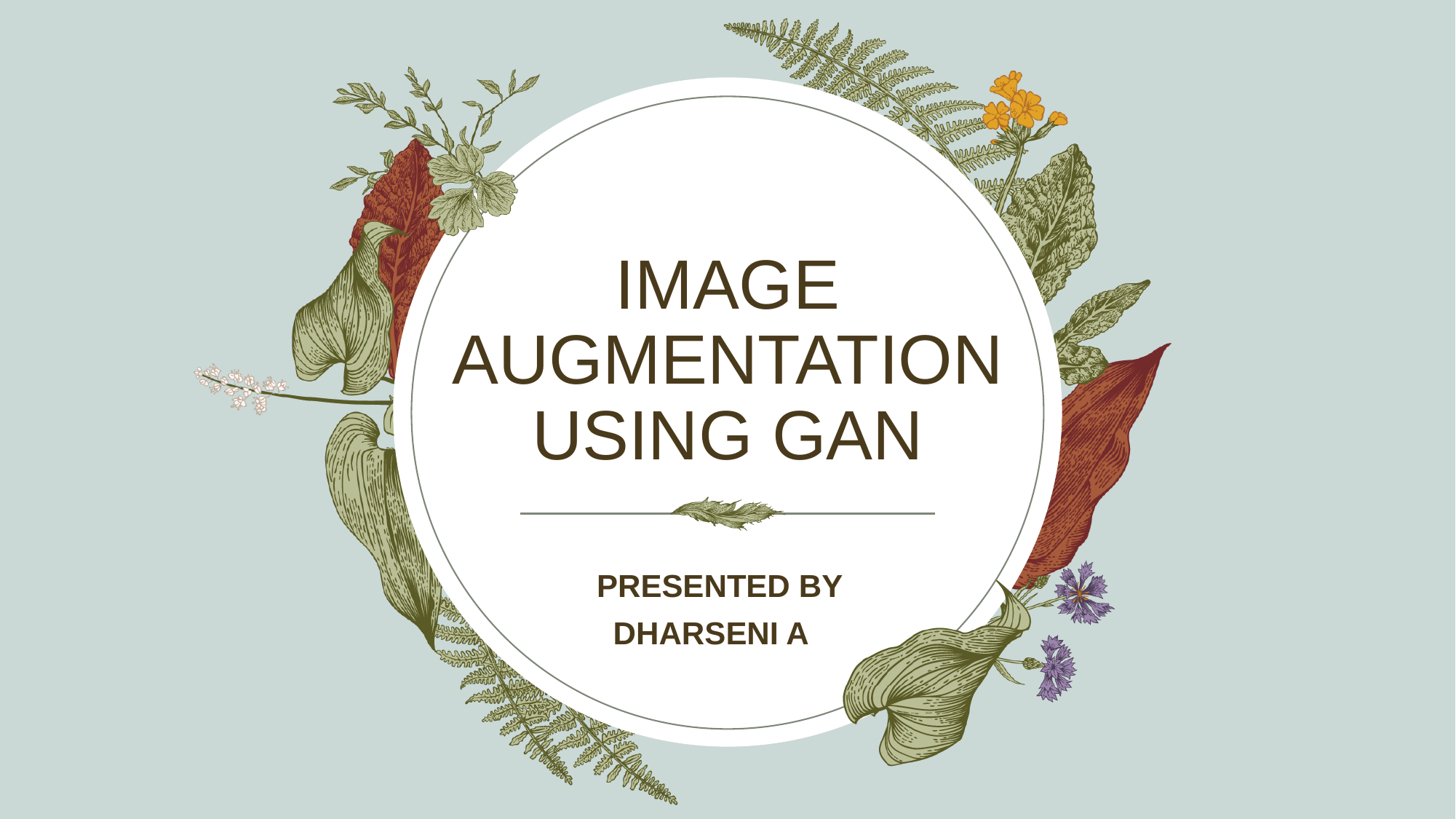

# IMAGE AUGMENTATION USING GAN
  PRESENTED BY
DHARSENI A